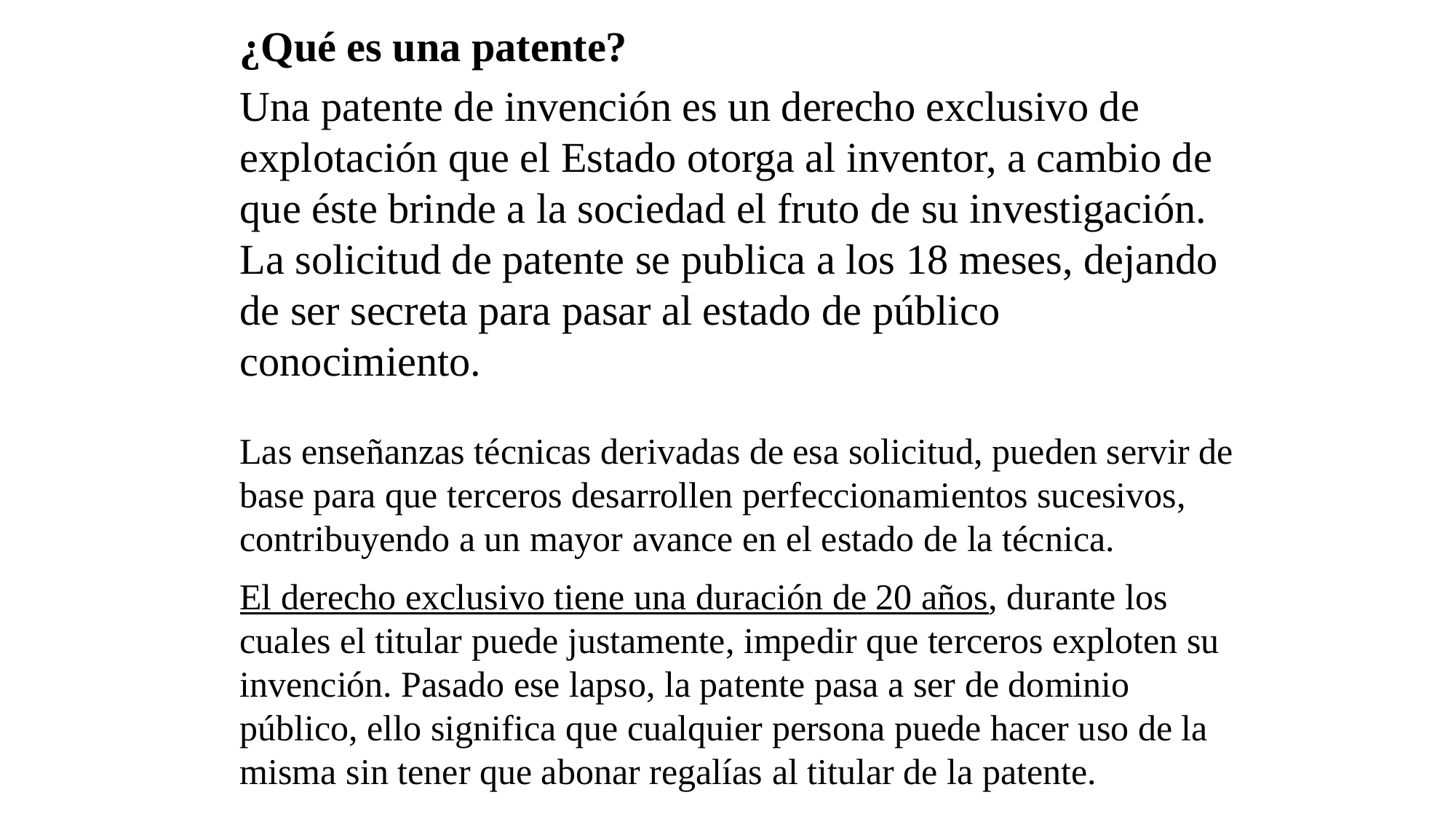

¿Qué es una patente?
Una patente de invención es un derecho exclusivo de explotación que el Estado otorga al inventor, a cambio de que éste brinde a la sociedad el fruto de su investigación. La solicitud de patente se publica a los 18 meses, dejando de ser secreta para pasar al estado de público conocimiento.

Las enseñanzas técnicas derivadas de esa solicitud, pueden servir de base para que terceros desarrollen perfeccionamientos sucesivos, contribuyendo a un mayor avance en el estado de la técnica.
El derecho exclusivo tiene una duración de 20 años, durante los cuales el titular puede justamente, impedir que terceros exploten su invención. Pasado ese lapso, la patente pasa a ser de dominio público, ello significa que cualquier persona puede hacer uso de la misma sin tener que abonar regalías al titular de la patente.